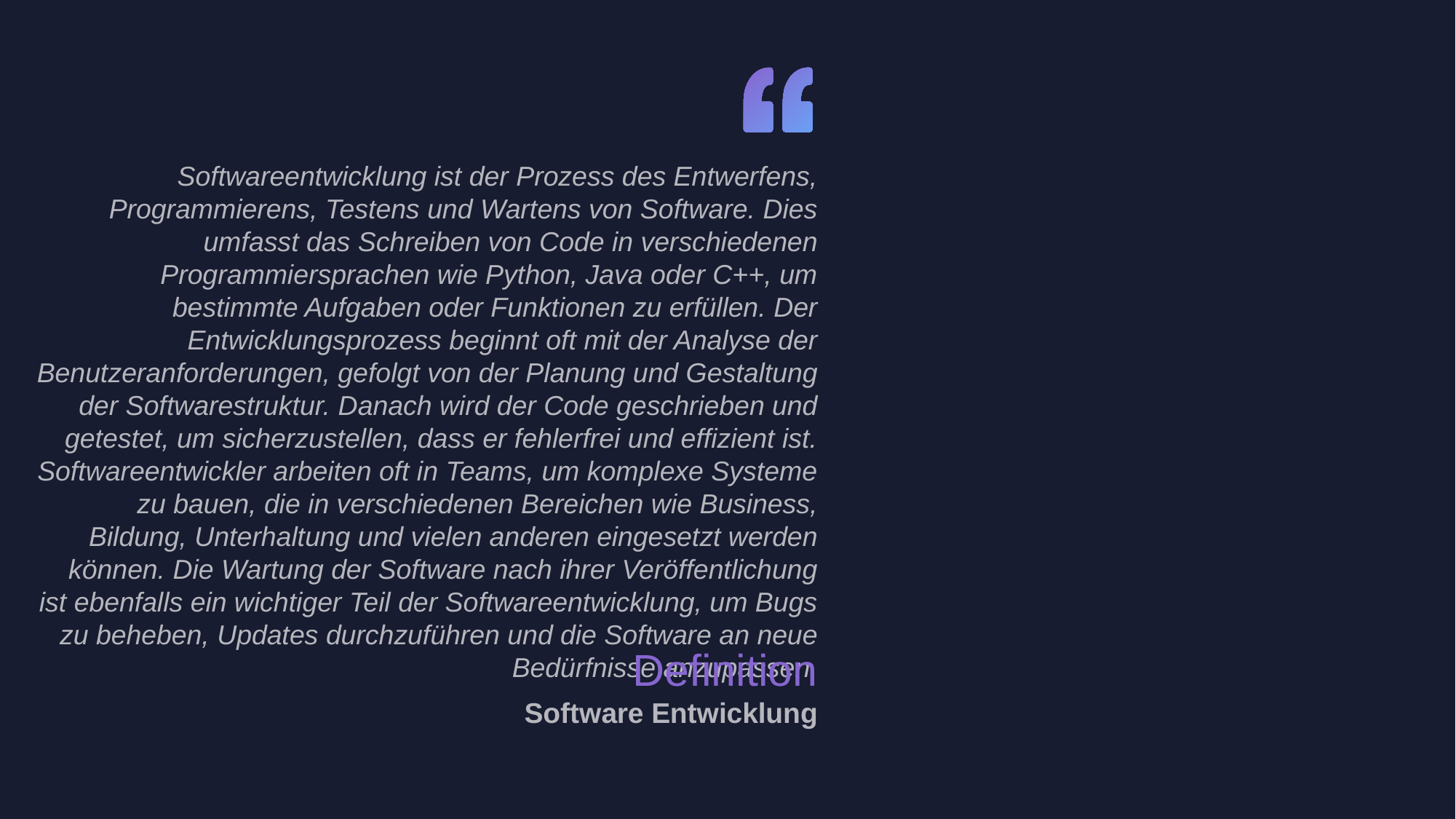

Softwareentwicklung ist der Prozess des Entwerfens, Programmierens, Testens und Wartens von Software. Dies umfasst das Schreiben von Code in verschiedenen Programmiersprachen wie Python, Java oder C++, um bestimmte Aufgaben oder Funktionen zu erfüllen. Der Entwicklungsprozess beginnt oft mit der Analyse der Benutzeranforderungen, gefolgt von der Planung und Gestaltung der Softwarestruktur. Danach wird der Code geschrieben und getestet, um sicherzustellen, dass er fehlerfrei und effizient ist. Softwareentwickler arbeiten oft in Teams, um komplexe Systeme zu bauen, die in verschiedenen Bereichen wie Business, Bildung, Unterhaltung und vielen anderen eingesetzt werden können. Die Wartung der Software nach ihrer Veröffentlichung ist ebenfalls ein wichtiger Teil der Softwareentwicklung, um Bugs zu beheben, Updates durchzuführen und die Software an neue Bedürfnisse anzupassen.
Definition
Software Entwicklung